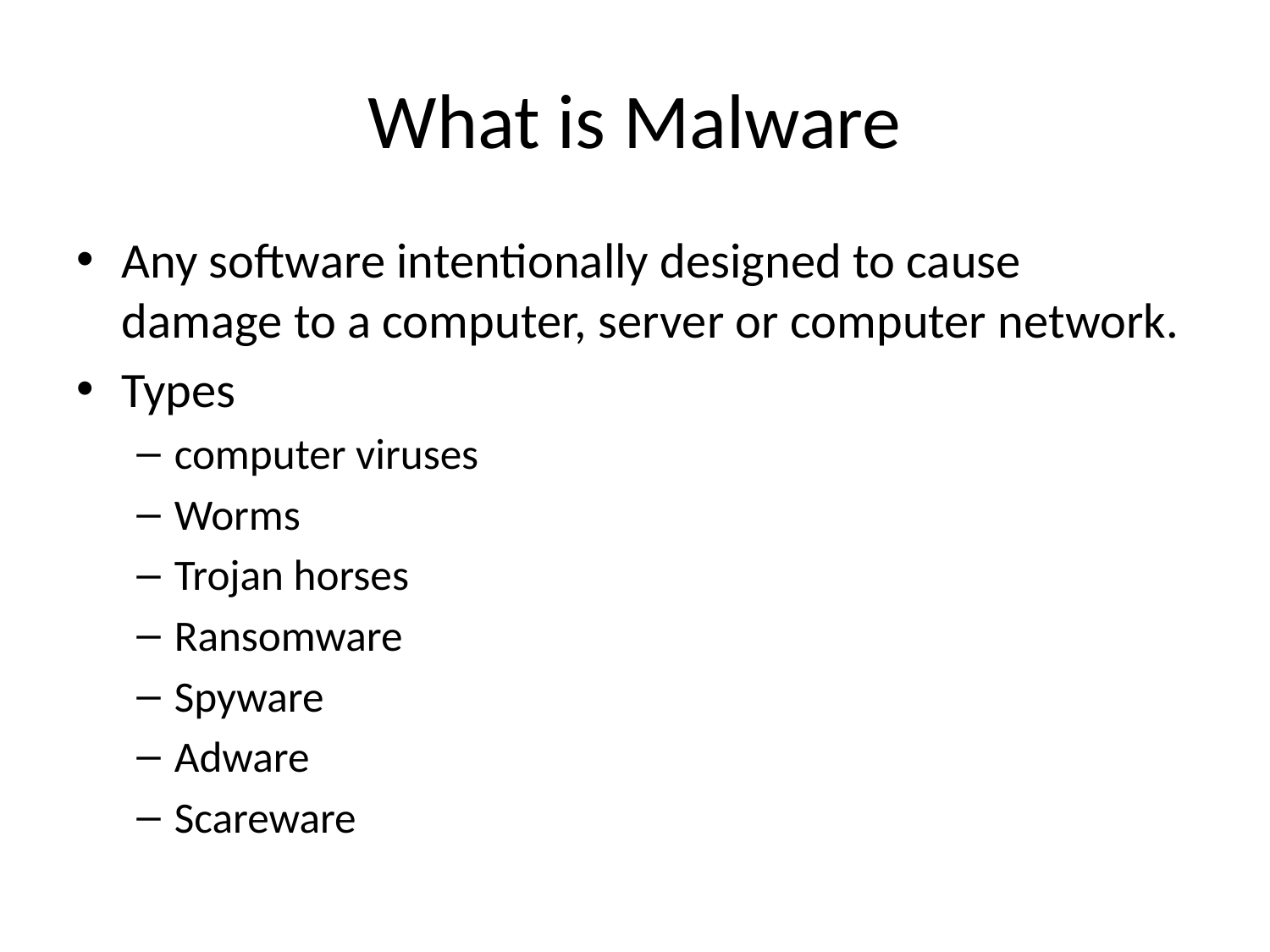

# What is Malware
Any software intentionally designed to cause damage to a computer, server or computer network.
Types
computer viruses
Worms
Trojan horses
Ransomware
Spyware
Adware
Scareware